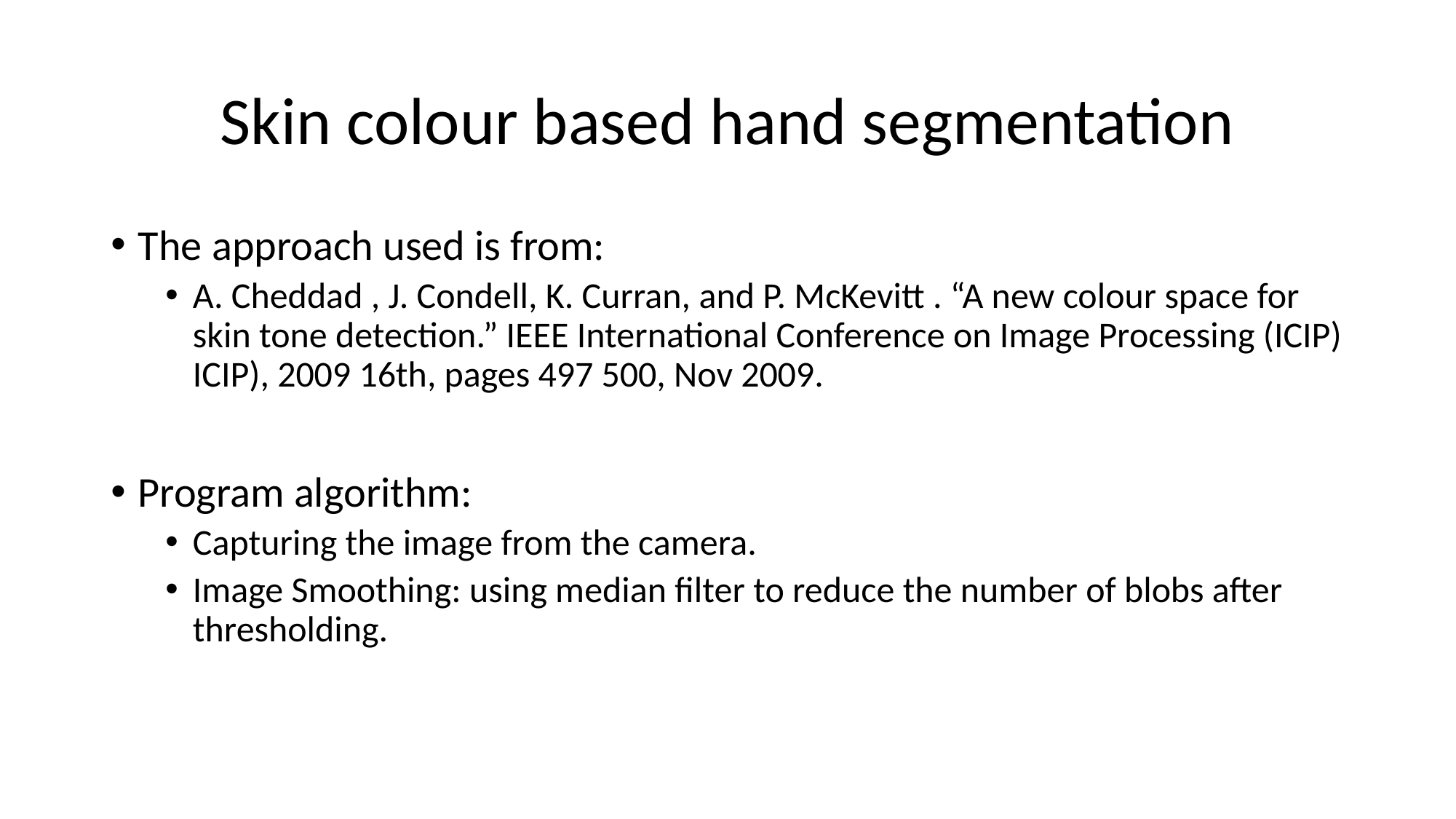

# Skin colour based hand segmentation
The approach used is from:
A. Cheddad , J. Condell, K. Curran, and P. McKevitt . “A new colour space for skin tone detection.” IEEE International Conference on Image Processing (ICIP) ICIP), 2009 16th, pages 497 500, Nov 2009.

Program algorithm:
Capturing the image from the camera.
Image Smoothing: using median filter to reduce the number of blobs after thresholding.